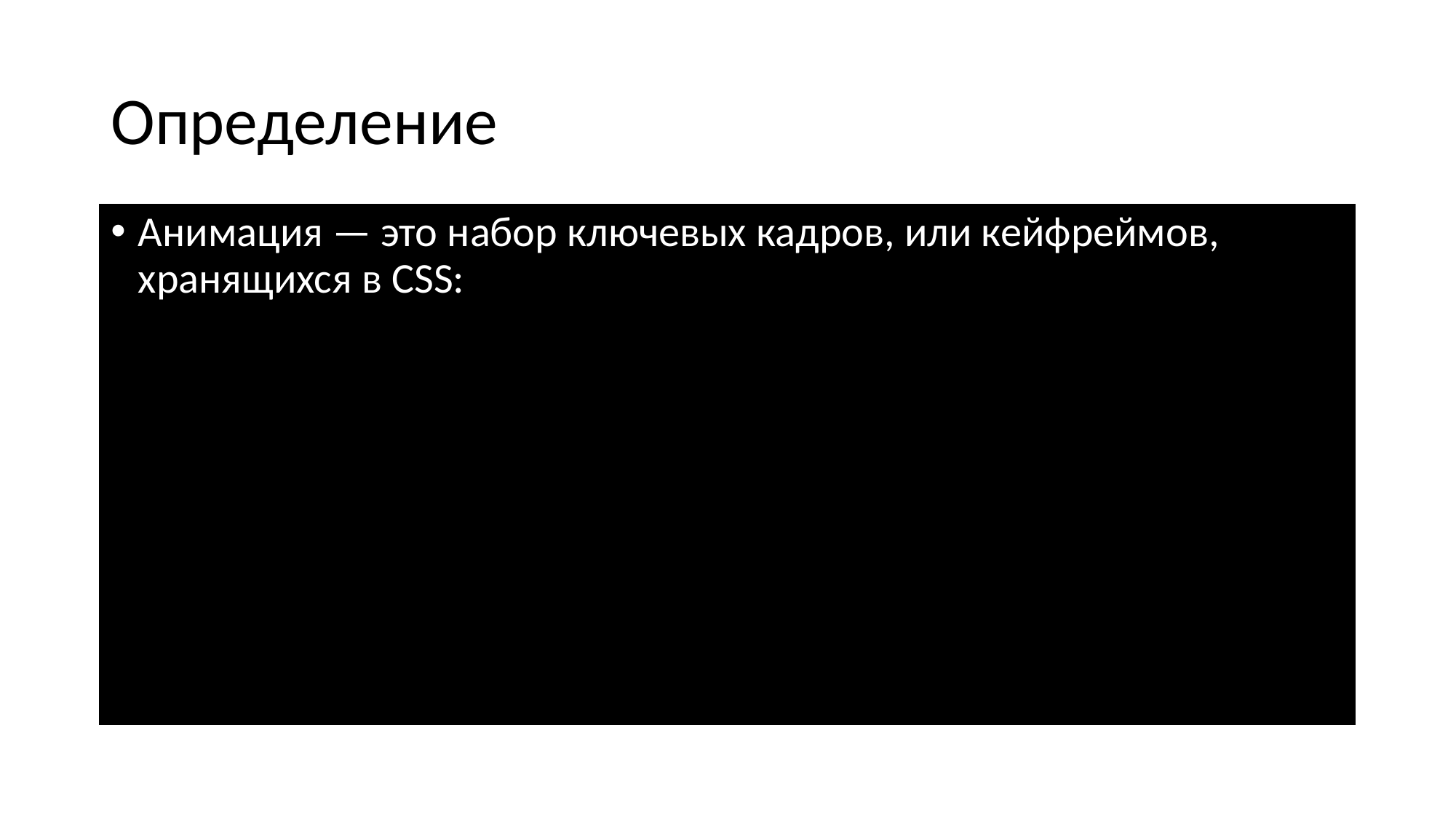

# Определение
Анимация — это набор ключевых кадров, или кейфреймов, хранящихся в CSS: